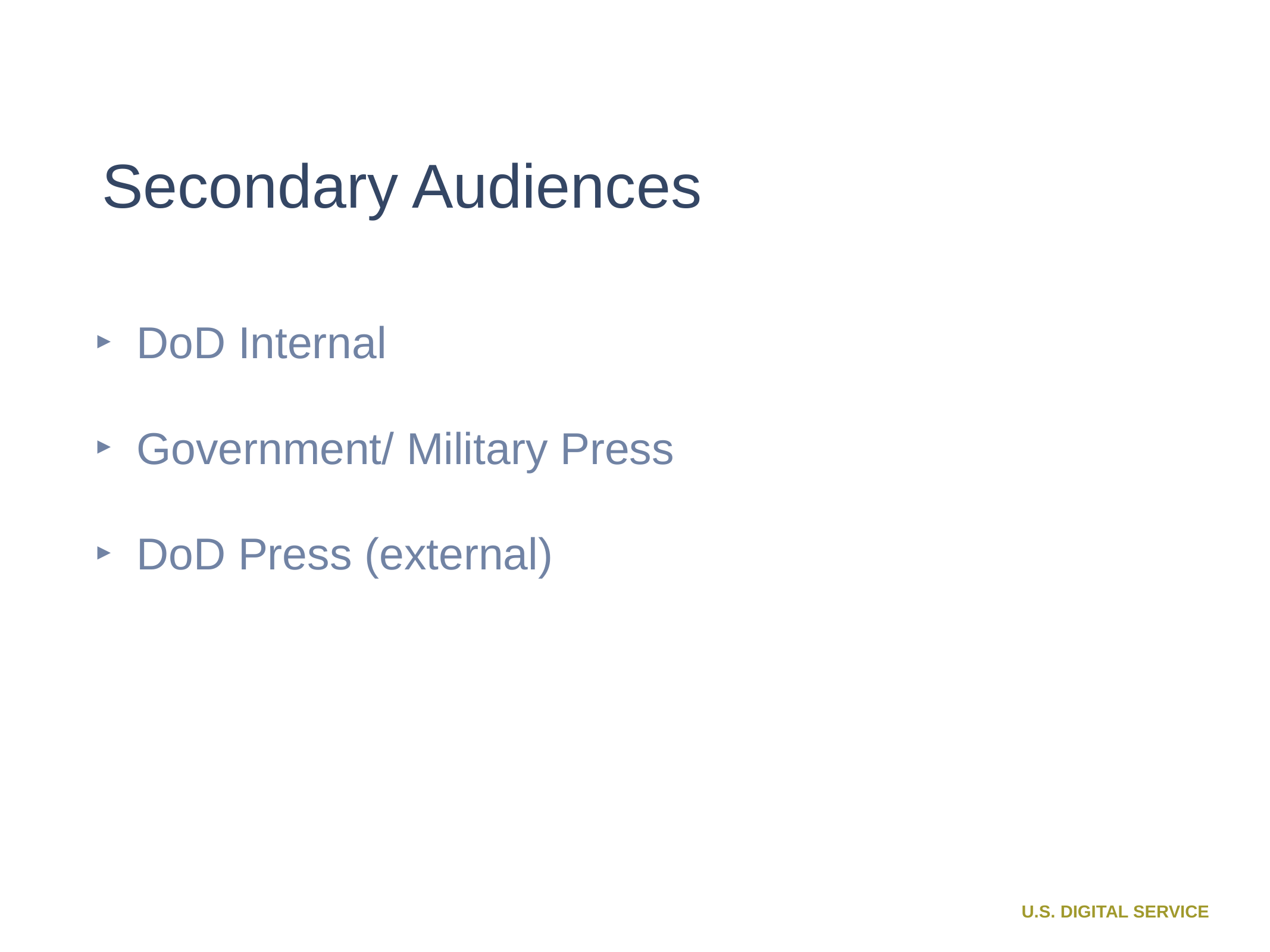

# Secondary Audiences
DoD Internal
Government/ Military Press
DoD Press (external)